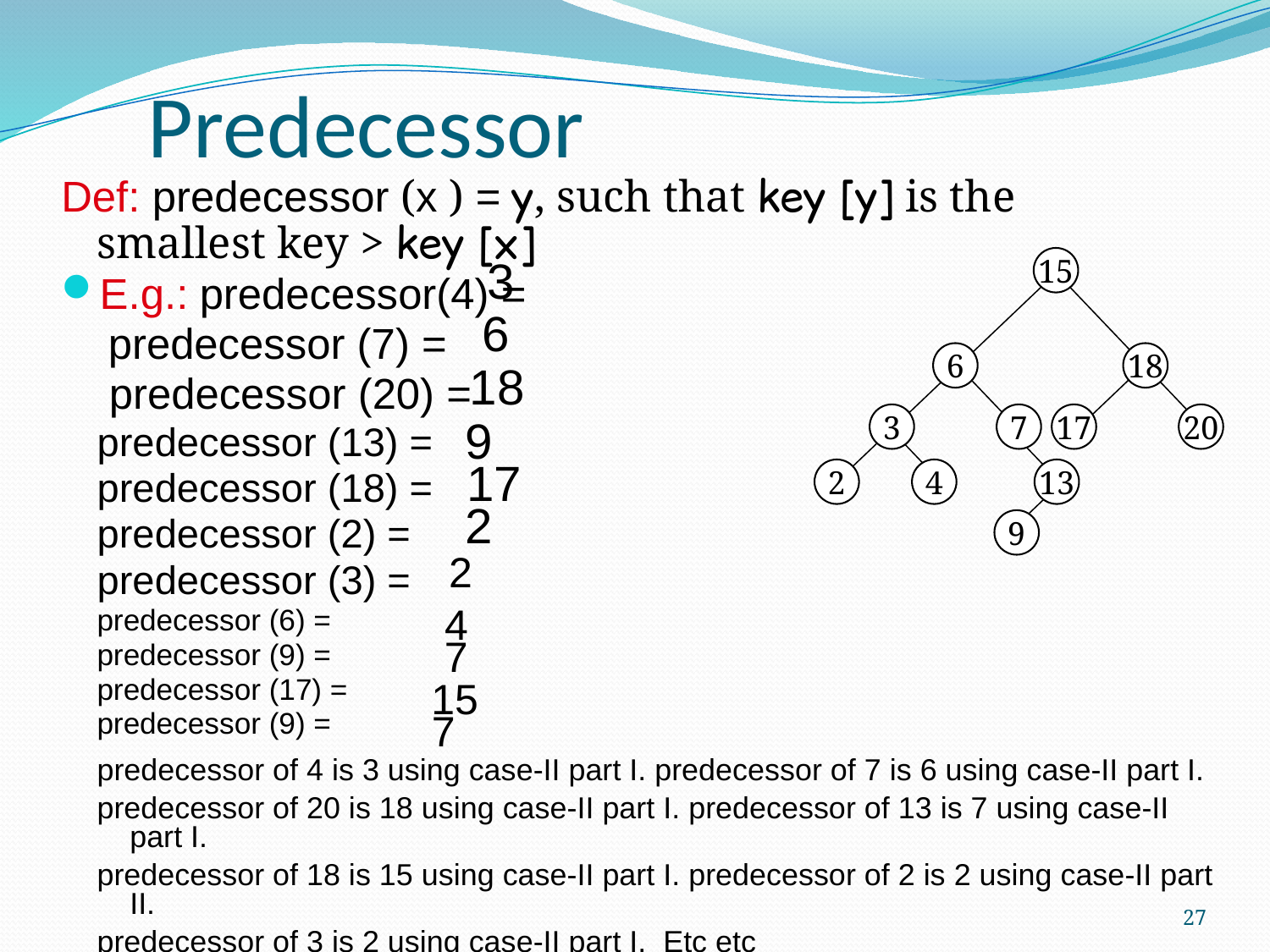

# Predecessor
Def: predecessor (x ) = y, such that key [y] is the 				smallest key > key [x]
E.g.: predecessor(4) =
 		 predecessor (7) =
		 predecessor (20) =
		predecessor (13) =
		predecessor (18) =
		predecessor (2) =
		predecessor (3) =
		predecessor (6) =
		predecessor (9) =
		predecessor (17) =
		predecessor (9) =

3
15

6
18

3
7
17
20

2
4
13

9
6
18
9
17
2
2
4
7
15
7
predecessor of 4 is 3 using case-II part I. predecessor of 7 is 6 using case-II part I.
predecessor of 20 is 18 using case-II part I. predecessor of 13 is 7 using case-II part I.
predecessor of 18 is 15 using case-II part I. predecessor of 2 is 2 using case-II part II.
predecessor of 3 is 2 using case-II part I.  Etc etc

27